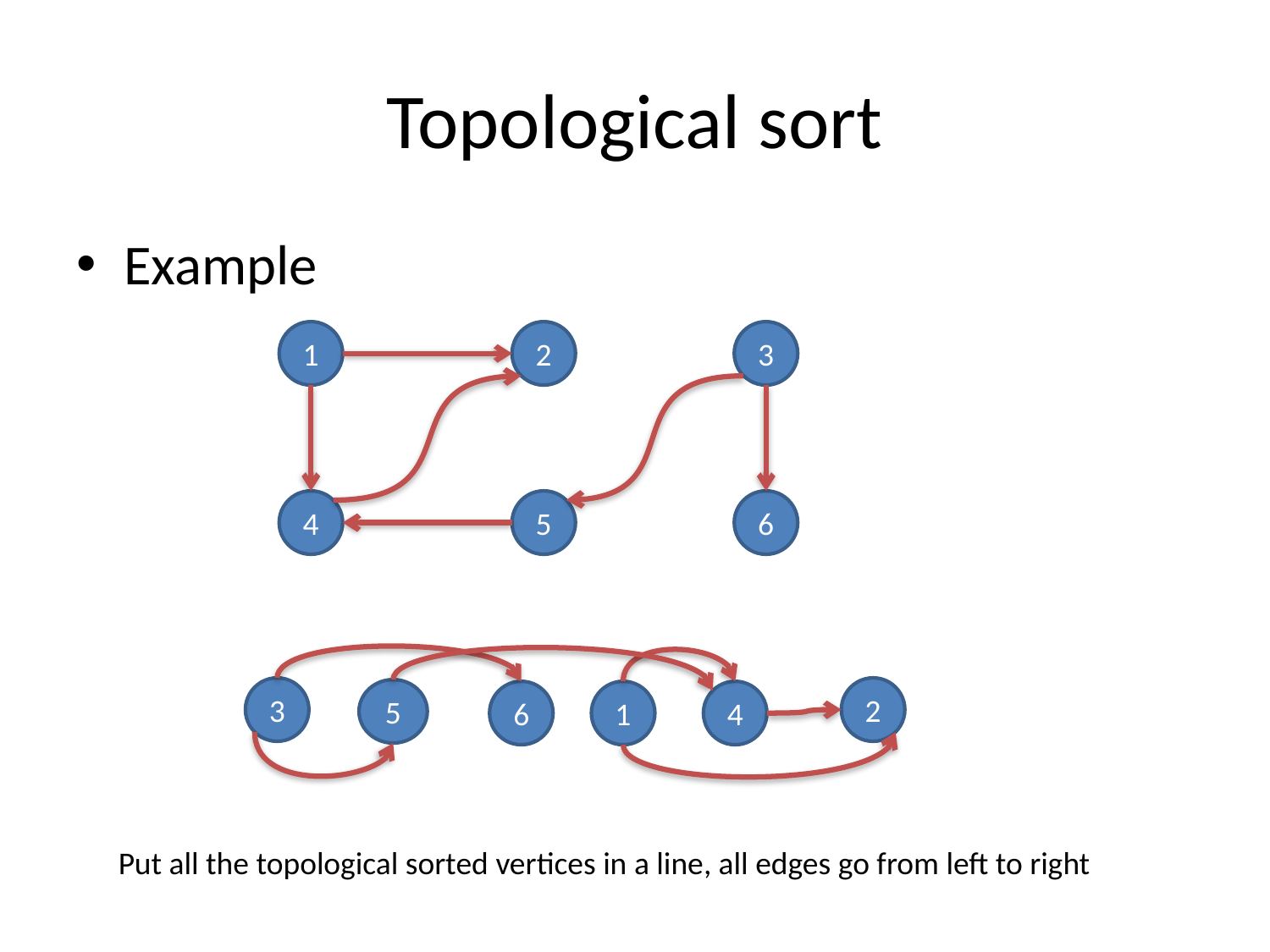

# Topological sort
Example
1
2
3
4
5
6
3
2
5
6
1
4
Put all the topological sorted vertices in a line, all edges go from left to right